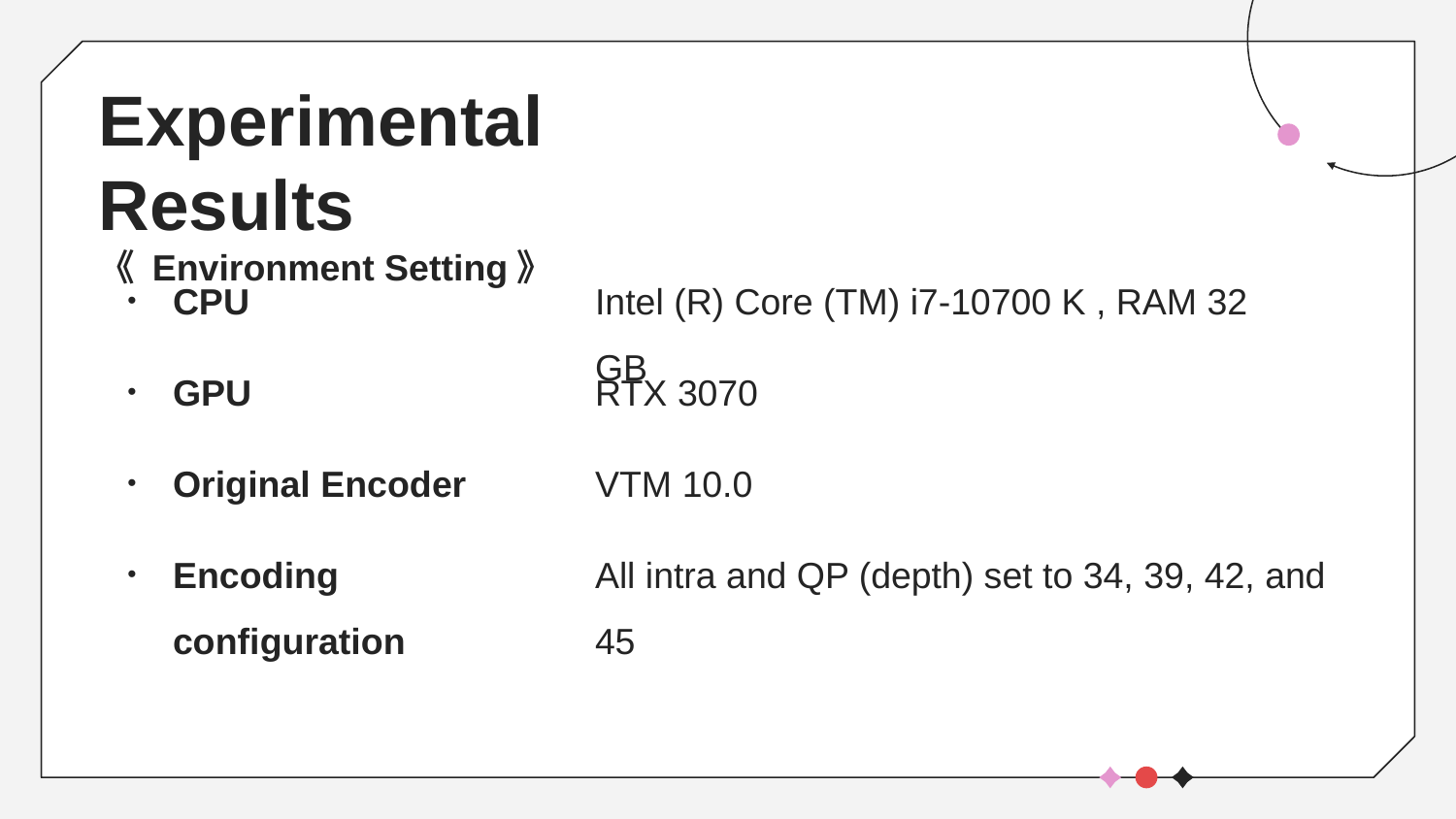

# Experimental Results 《 Environment Setting》
CPU
Intel (R) Core (TM) i7-10700 K , RAM 32 GB
GPU
RTX 3070
Original Encoder
VTM 10.0
Encoding configuration
All intra and QP (depth) set to 34, 39, 42, and 45